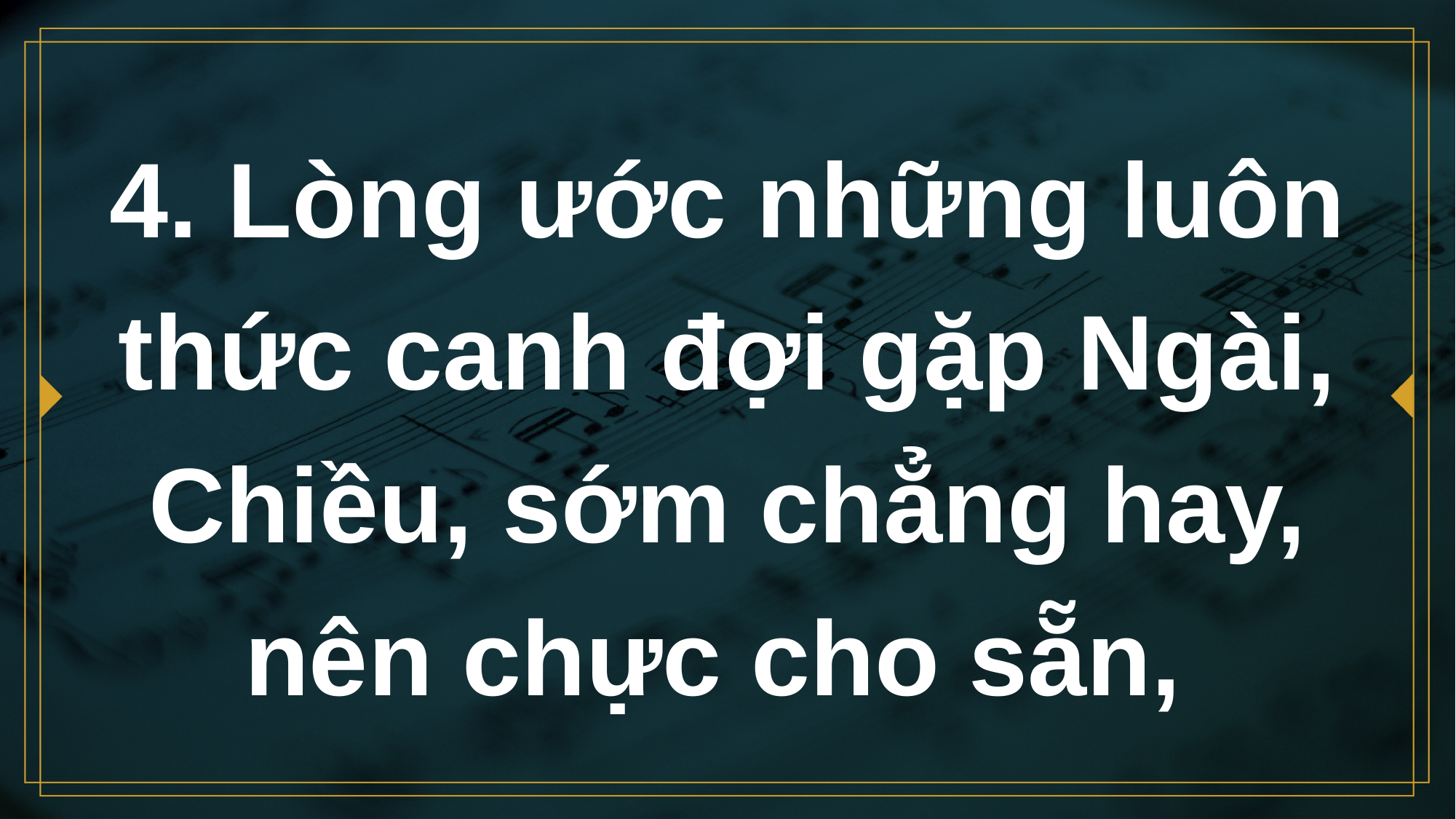

# 4. Lòng ước những luôn thức canh đợi gặp Ngài, Chiều, sớm chẳng hay, nên chực cho sẵn,